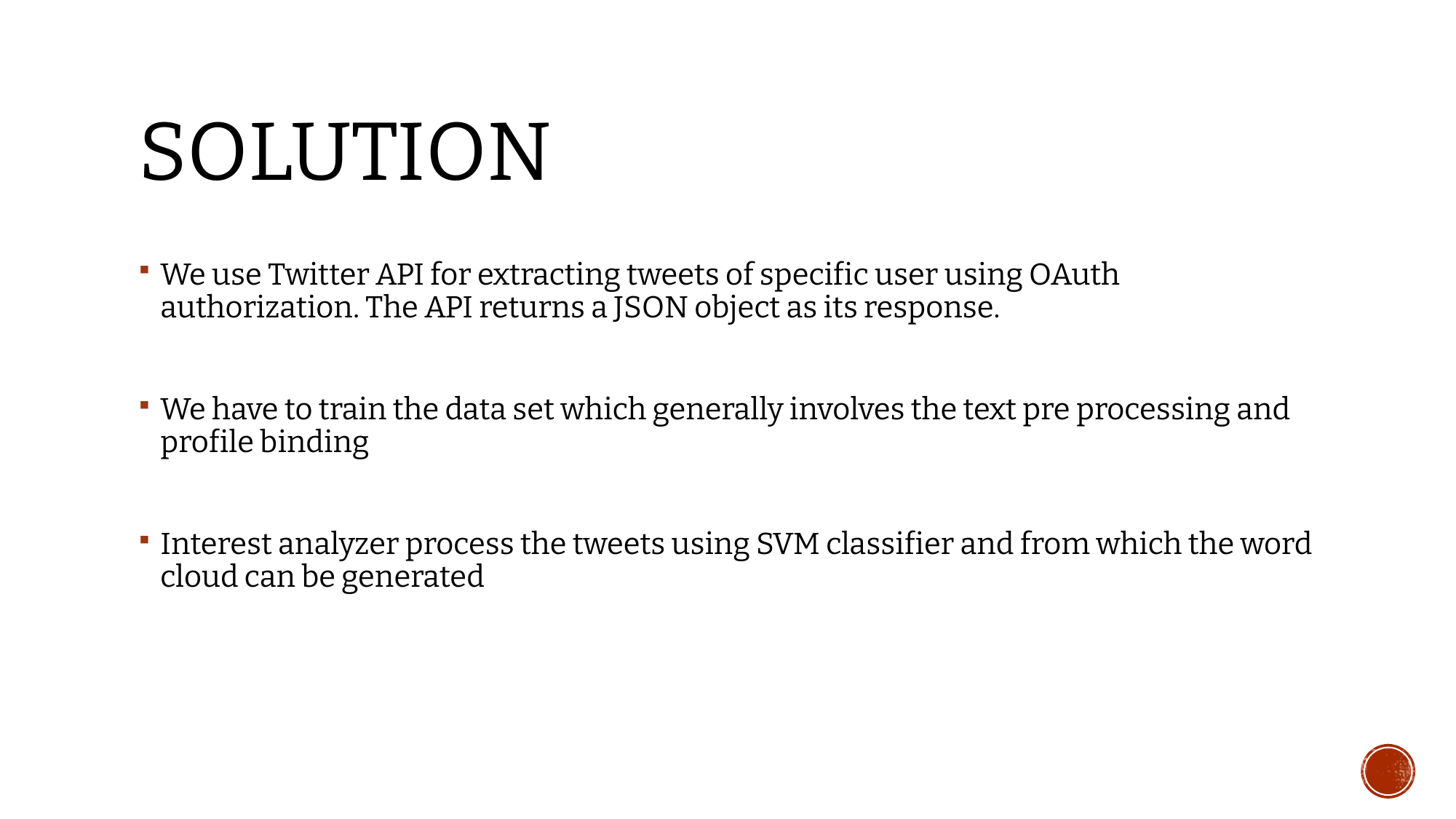

# Solution
We use Twitter API for extracting tweets of specific user using OAuth authorization. The API returns a JSON object as its response.

We have to train the data set which generally involves the text pre processing and profile binding

Interest analyzer process the tweets using SVM classifier and from which the word cloud can be generated